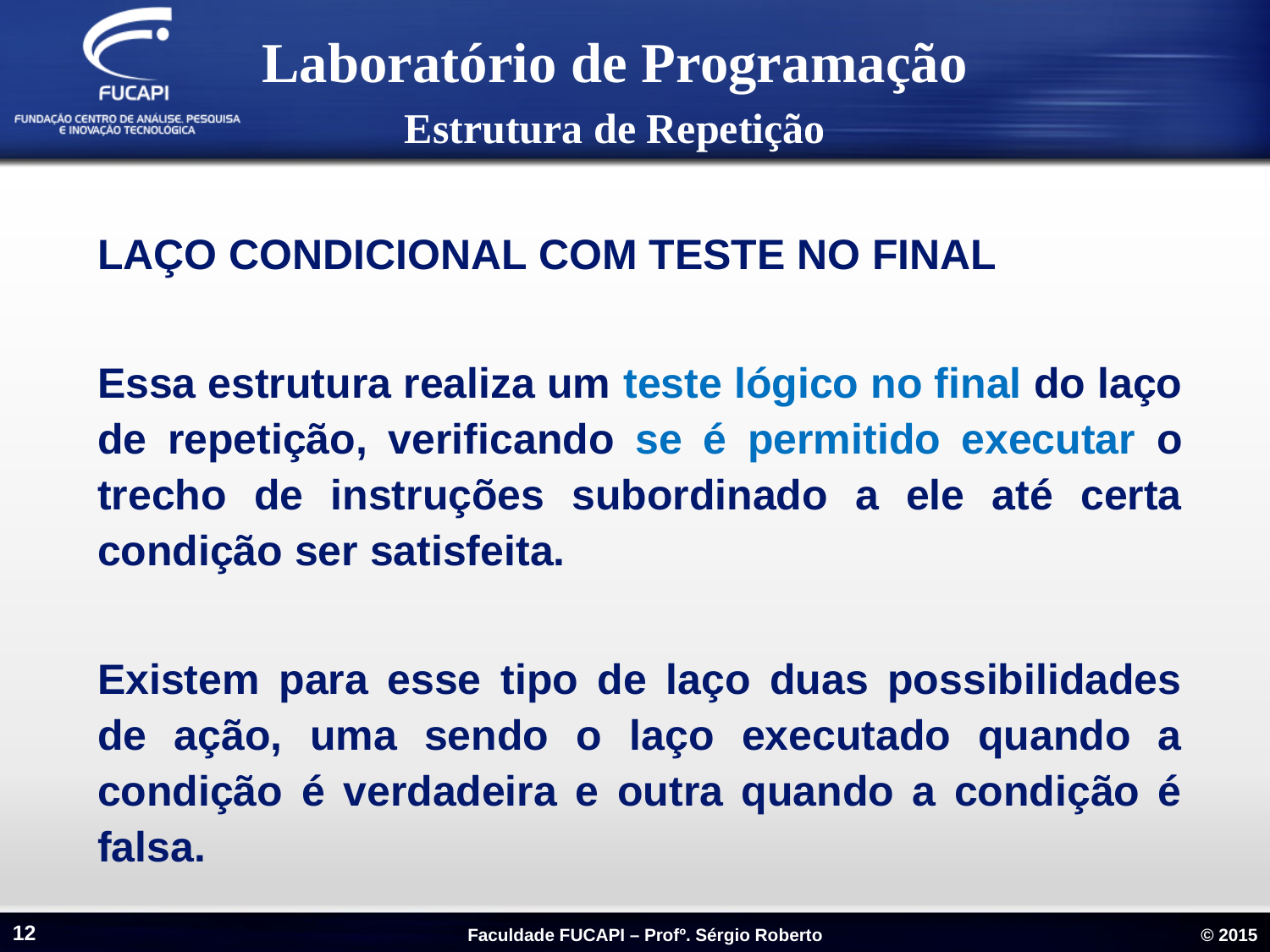

Laboratório de Programação
Estrutura de Repetição
LAÇO CONDICIONAL COM TESTE NO FINAL

Essa estrutura realiza um teste lógico no final do laço de repetição, verificando se é permitido executar o trecho de instruções subordinado a ele até certa condição ser satisfeita.

Existem para esse tipo de laço duas possibilidades de ação, uma sendo o laço executado quando a condição é verdadeira e outra quando a condição é falsa.